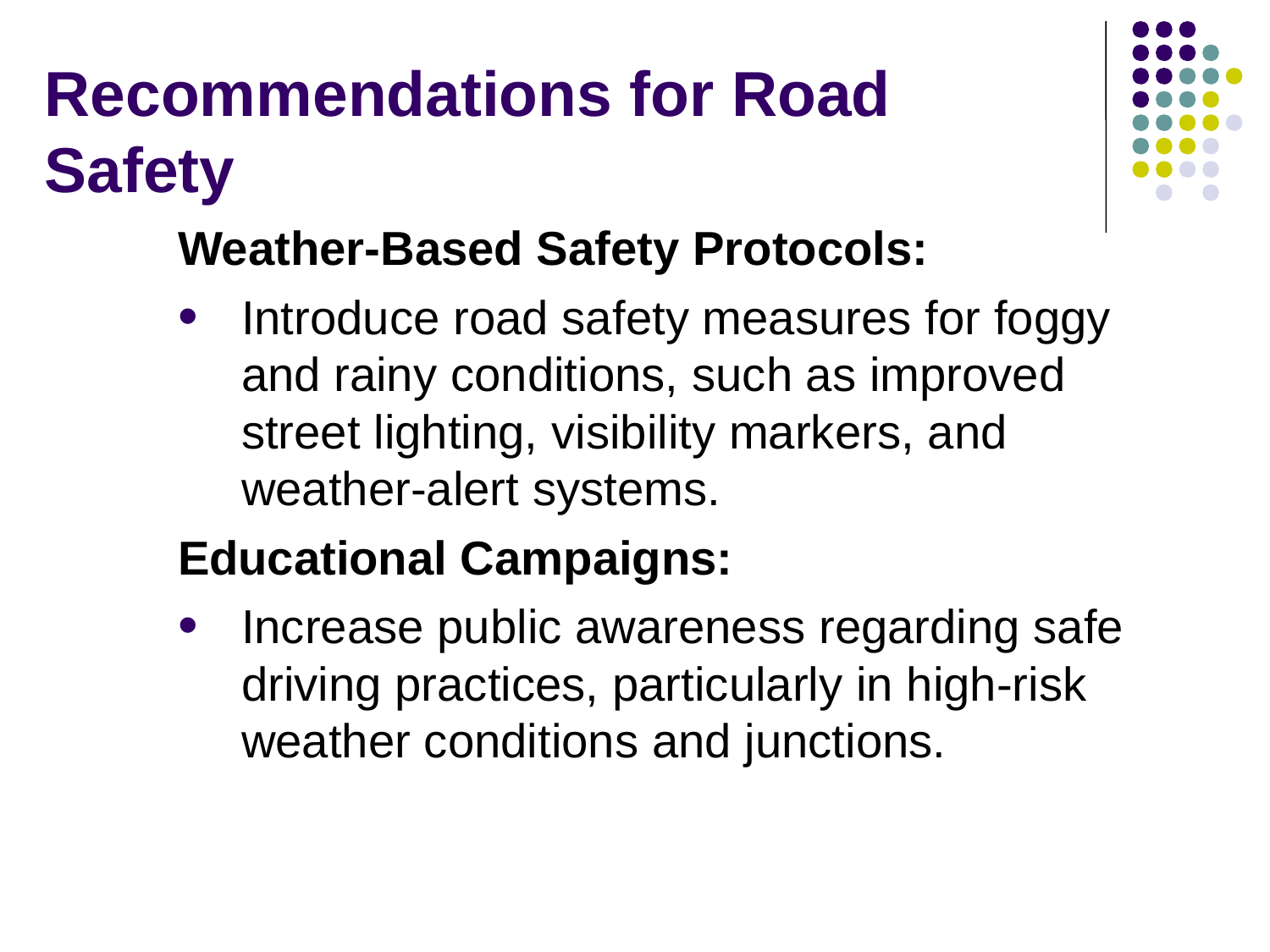

# Recommendations for Road Safety
Weather-Based Safety Protocols:
Introduce road safety measures for foggy and rainy conditions, such as improved street lighting, visibility markers, and weather-alert systems.
Educational Campaigns:
Increase public awareness regarding safe driving practices, particularly in high-risk weather conditions and junctions.